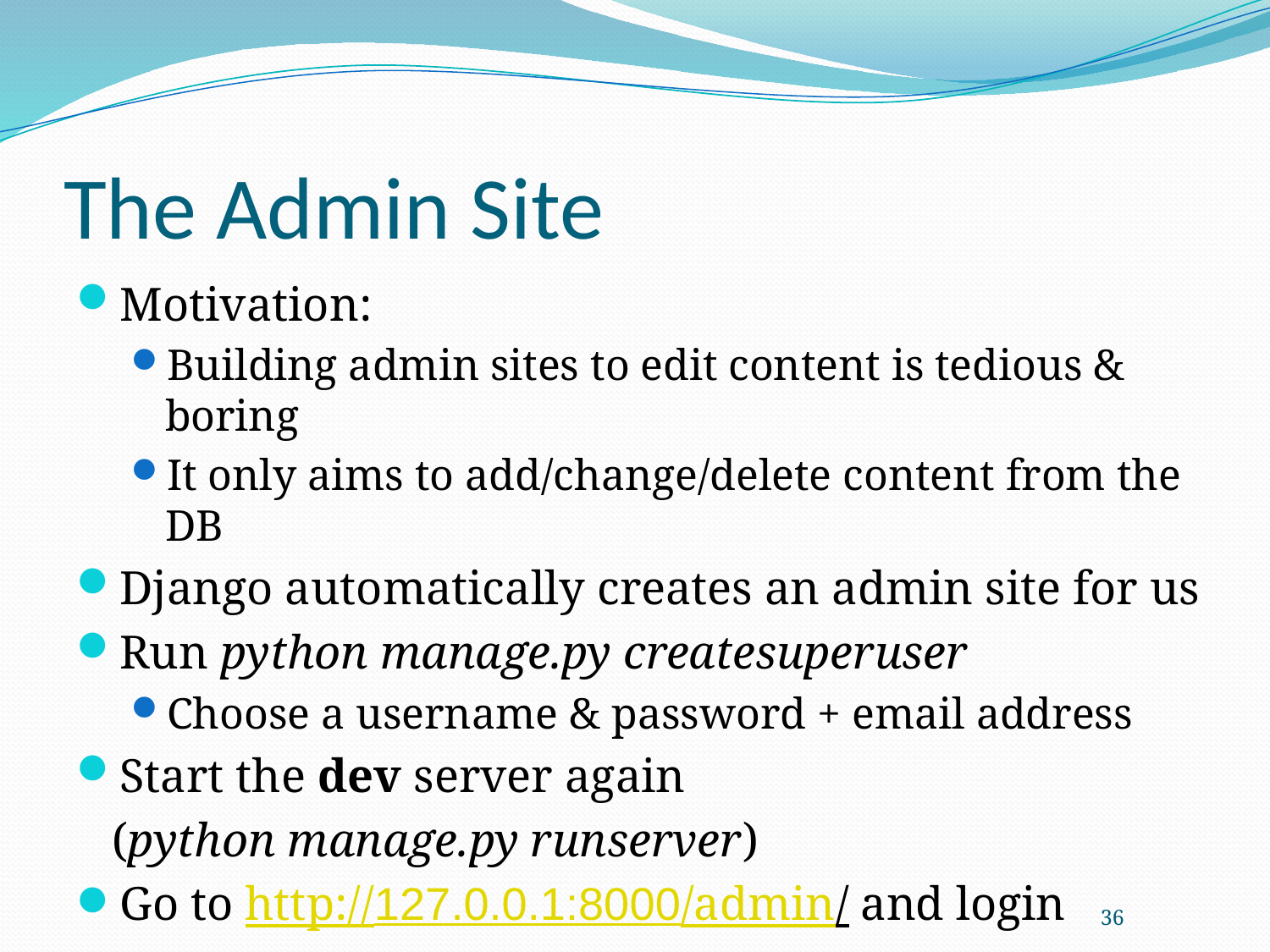

# The Admin Site
Motivation:
Building admin sites to edit content is tedious & boring
It only aims to add/change/delete content from the DB
Django automatically creates an admin site for us
Run python manage.py createsuperuser
Choose a username & password + email address
Start the dev server again
   (python manage.py runserver)
Go to http://127.0.0.1:8000/admin/ and login
You should see something like…
36